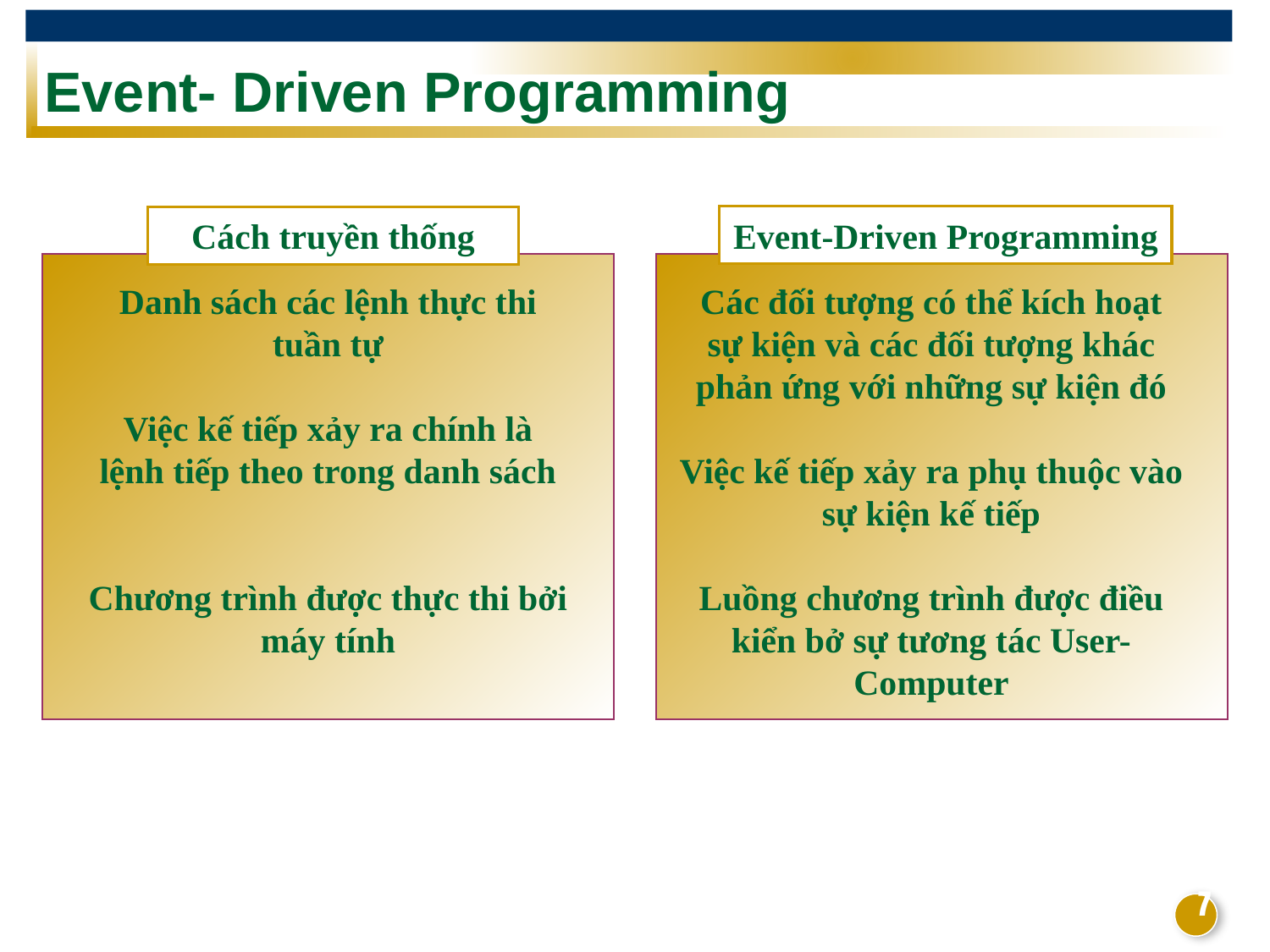

# Event- Driven Programming
Event-Driven Programming
Cách truyền thống

Các đối tượng có thể kích hoạt sự kiện và các đối tượng khác phản ứng với những sự kiện đó

Việc kế tiếp xảy ra phụ thuộc vào sự kiện kế tiếp

Luồng chương trình được điều kiển bở sự tương tác User-Computer

Danh sách các lệnh thực thi tuần tự

Việc kế tiếp xảy ra chính là lệnh tiếp theo trong danh sách

Chương trình được thực thi bởi máy tính
7